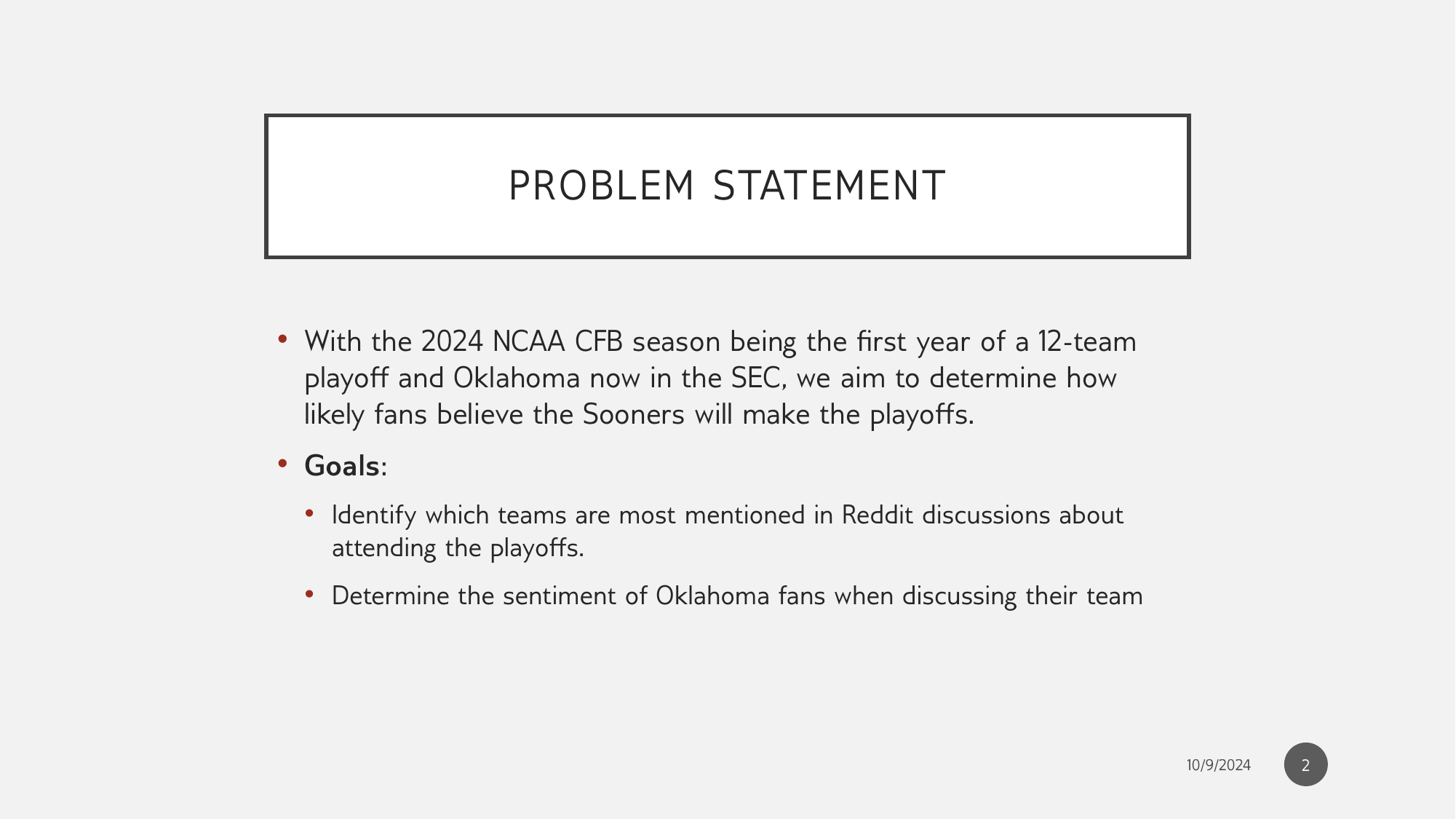

# Problem Statement
With the 2024 NCAA CFB season being the first year of a 12-team playoff and Oklahoma now in the SEC, we aim to determine how likely fans believe the Sooners will make the playoffs.
Goals:
Identify which teams are most mentioned in Reddit discussions about attending the playoffs.
Determine the sentiment of Oklahoma fans when discussing their team

2

10/9/2024